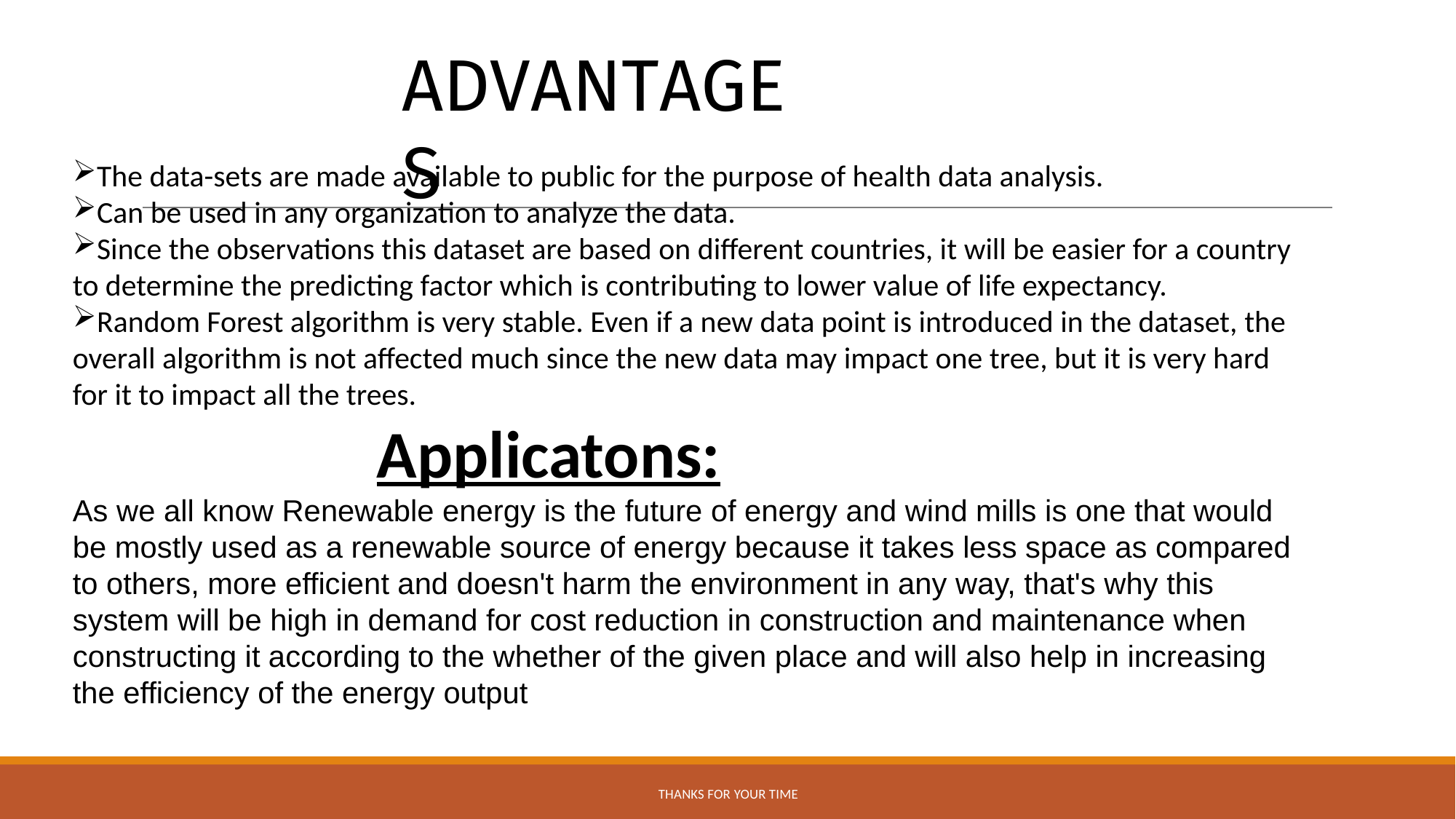

# ADVANTAGES
The data-sets are made available to public for the purpose of health data analysis.
Can be used in any organization to analyze the data.
Since the observations this dataset are based on different countries, it will be easier for a country to determine the predicting factor which is contributing to lower value of life expectancy.
Random Forest algorithm is very stable. Even if a new data point is introduced in the dataset, the overall algorithm is not affected much since the new data may impact one tree, but it is very hard for it to impact all the trees.
                                            Applicatons:
As we all know Renewable energy is the future of energy and wind mills is one that would be mostly used as a renewable source of energy because it takes less space as compared to others, more efficient and doesn't harm the environment in any way, that's why this system will be high in demand for cost reduction in construction and maintenance when constructing it according to the whether of the given place and will also help in increasing the efficiency of the energy output

THANKS FOR YOUR TIME